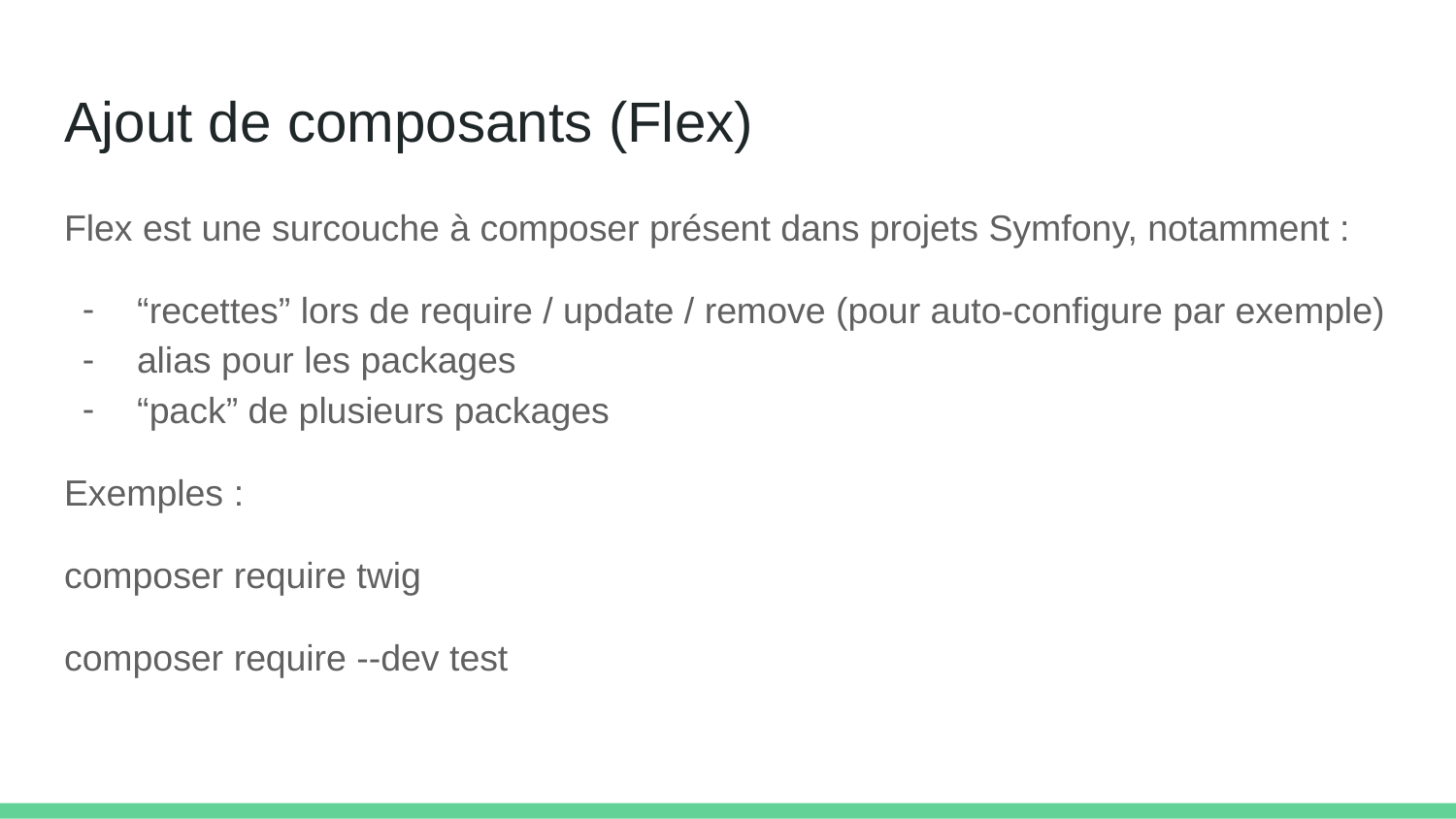

# Ajout de composants (Flex)
Flex est une surcouche à composer présent dans projets Symfony, notamment :
“recettes” lors de require / update / remove (pour auto-configure par exemple)
alias pour les packages
“pack” de plusieurs packages
Exemples :
composer require twig
composer require --dev test